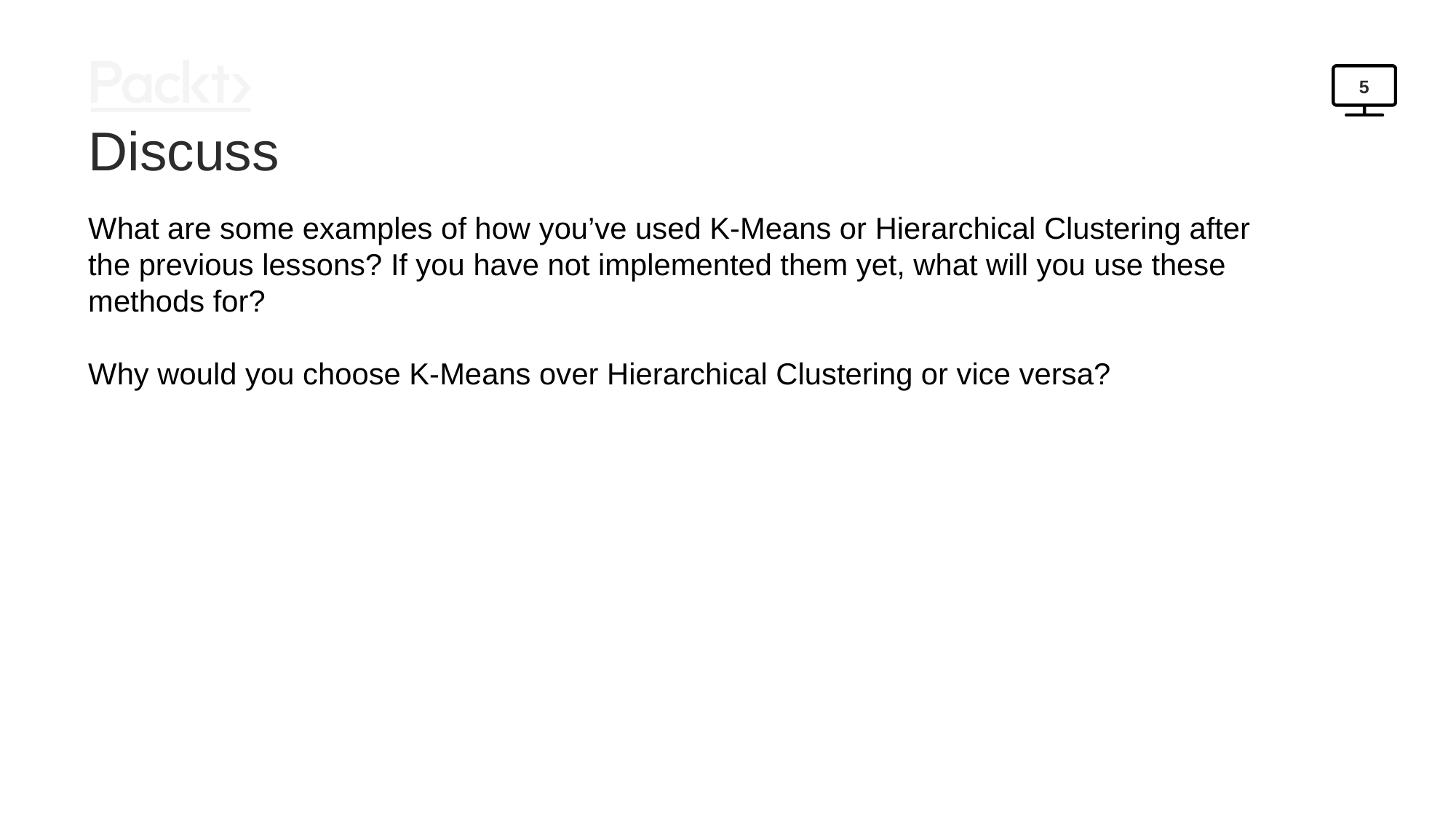

5
Discuss
What are some examples of how you’ve used K-Means or Hierarchical Clustering after the previous lessons? If you have not implemented them yet, what will you use these methods for?

Why would you choose K-Means over Hierarchical Clustering or vice versa?